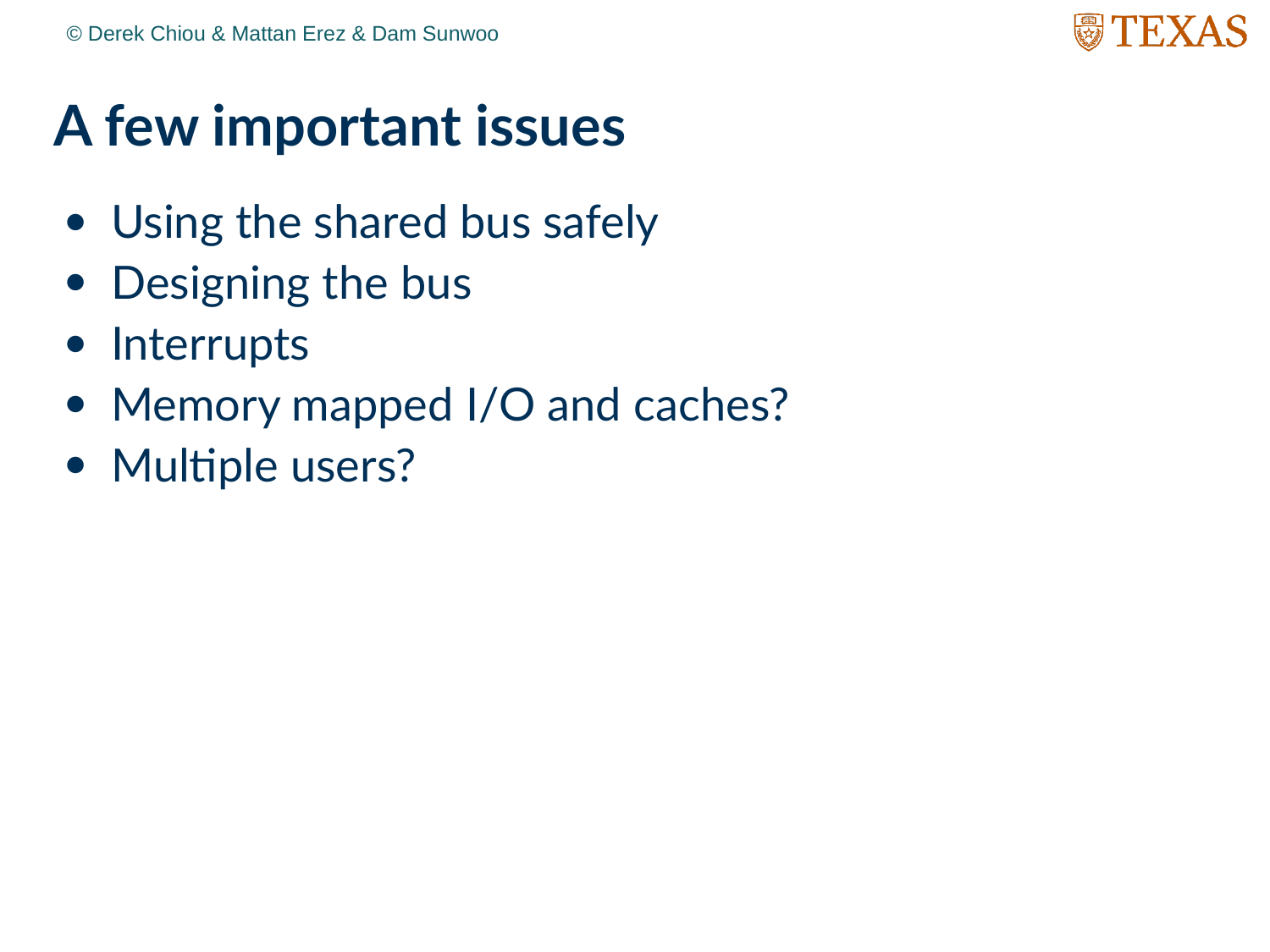

© Derek Chiou & Mattan Erez & Dam Sunwoo
# A few important issues
Using the shared bus safely
Designing the bus
Interrupts
Memory mapped I/O and caches?
Multiple users?